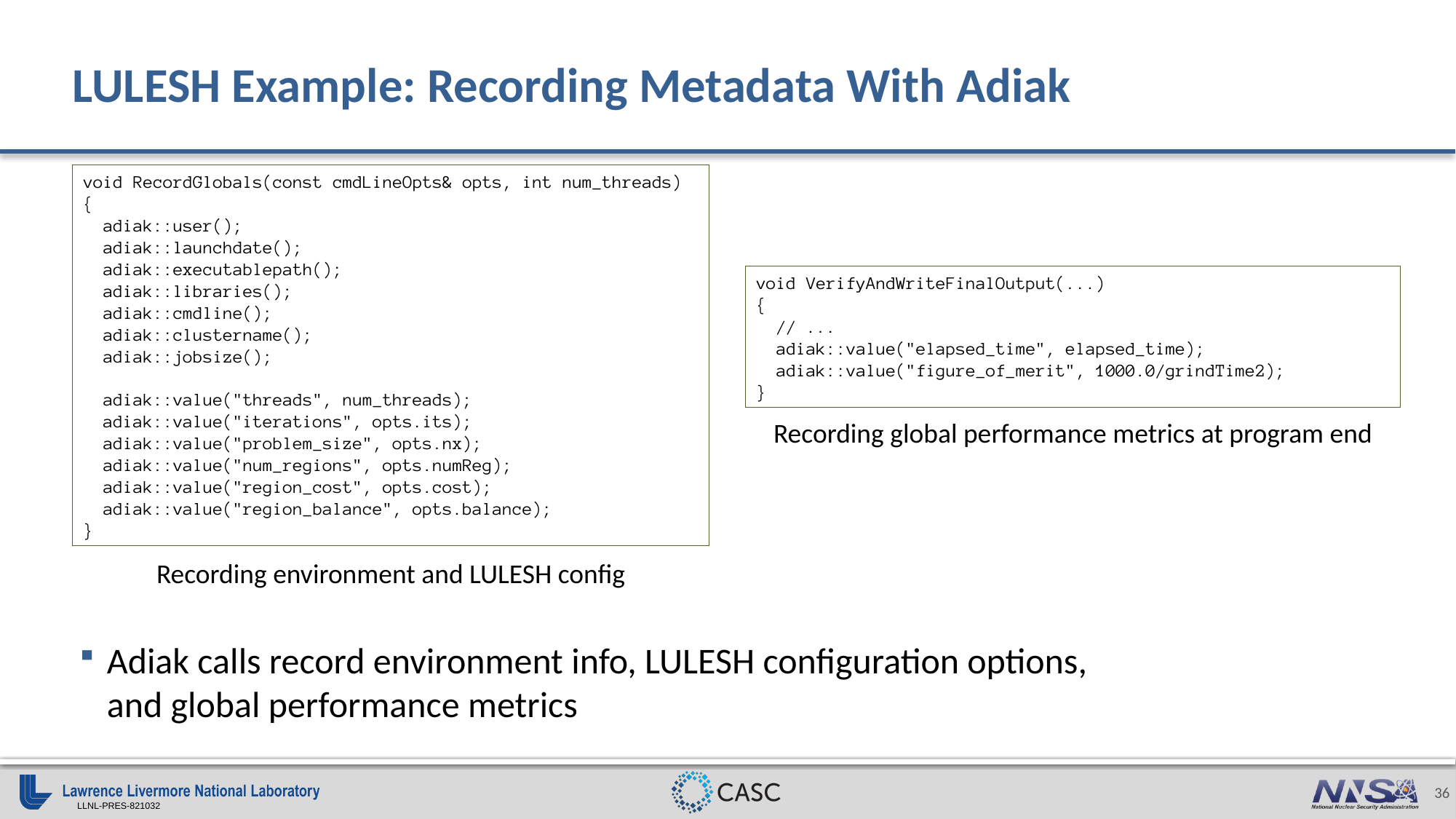

# LULESH Example: Recording Metadata With Adiak
void RecordGlobals(const cmdLineOpts& opts, int num_threads)
{
  adiak::user();
  adiak::launchdate();
  adiak::executablepath();
  adiak::libraries();
  adiak::cmdline();
  adiak::clustername();
  adiak::jobsize();
  adiak::value("threads", num_threads);
  adiak::value("iterations", opts.its);
  adiak::value("problem_size", opts.nx);
  adiak::value("num_regions", opts.numReg);
  adiak::value("region_cost", opts.cost);
  adiak::value("region_balance", opts.balance);
}
void VerifyAndWriteFinalOutput(...)
{
  // ...
  adiak::value("elapsed_time", elapsed_time);
  adiak::value("figure_of_merit", 1000.0/grindTime2);
}
Recording global performance metrics at program end
Recording environment and LULESH config
Adiak calls record environment info, LULESH configuration options,
and global performance metrics